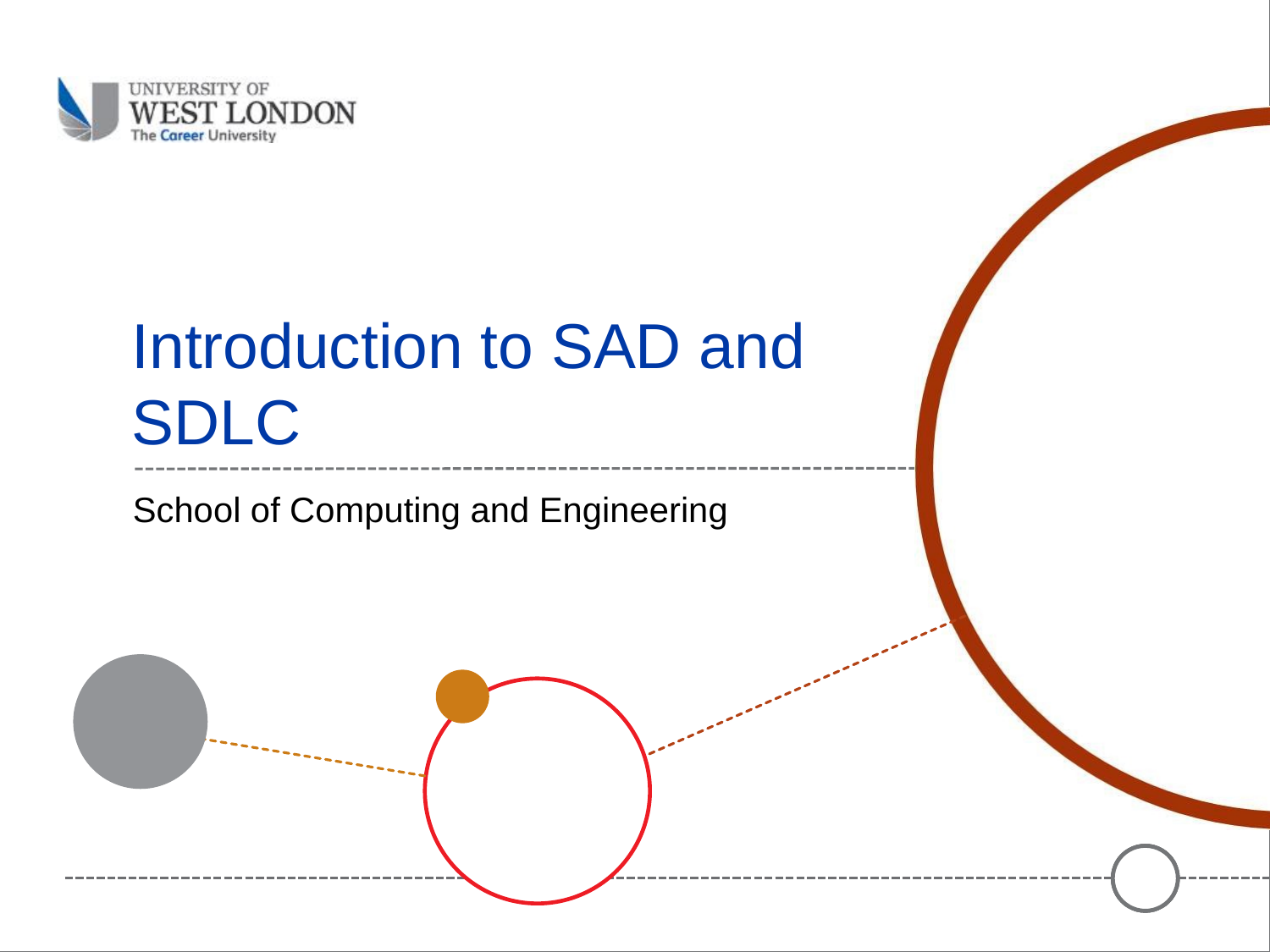

# Introduction to SAD and SDLC
School of Computing and Engineering